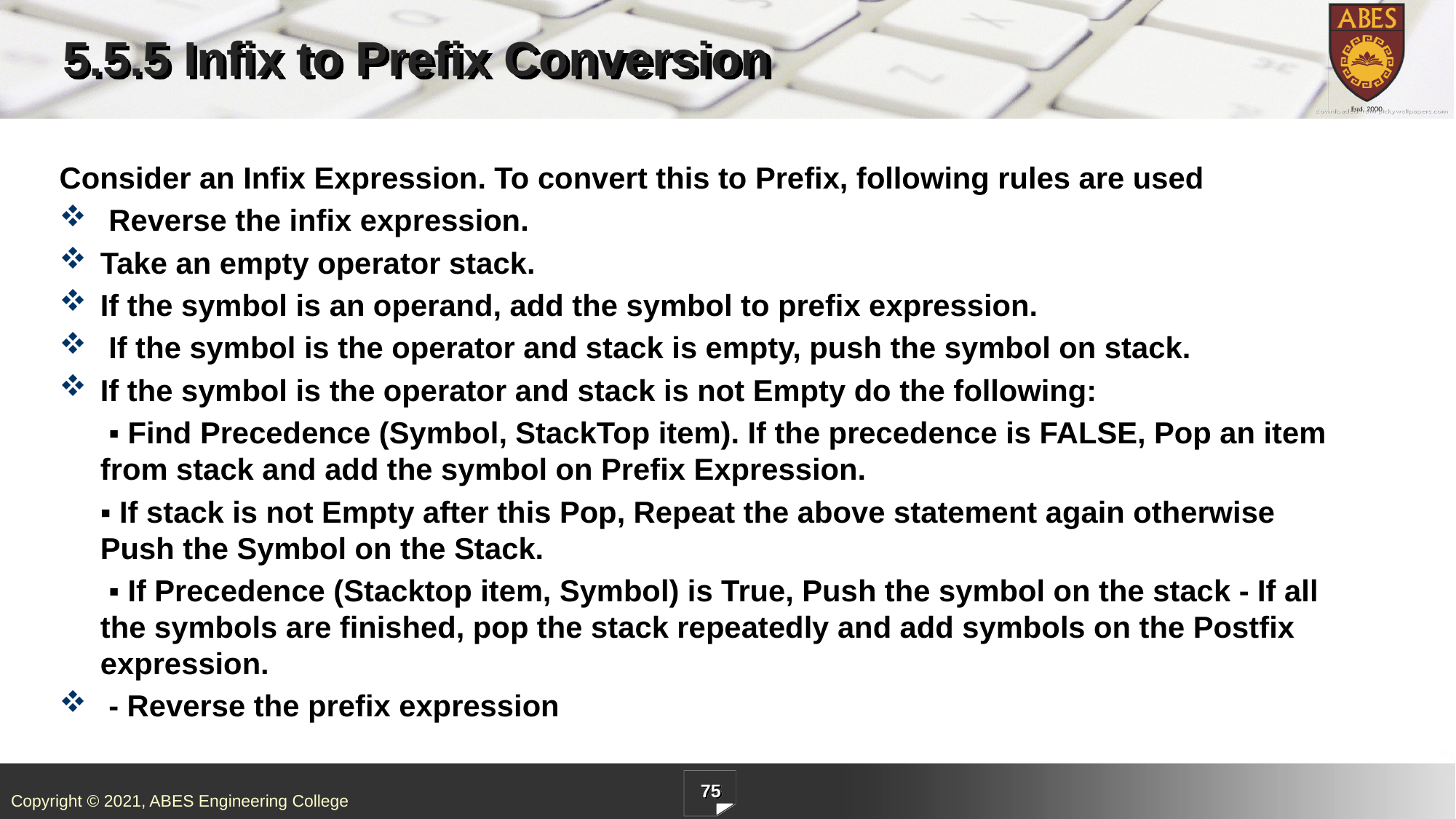

# 5.5.5 Infix to Prefix Conversion
Consider an Infix Expression. To convert this to Prefix, following rules are used
 Reverse the infix expression.
Take an empty operator stack.
If the symbol is an operand, add the symbol to prefix expression.
 If the symbol is the operator and stack is empty, push the symbol on stack.
If the symbol is the operator and stack is not Empty do the following:
	 ▪ Find Precedence (Symbol, StackTop item). If the precedence is FALSE, Pop an item from stack and add the symbol on Prefix Expression.
	▪ If stack is not Empty after this Pop, Repeat the above statement again otherwise Push the Symbol on the Stack.
	 ▪ If Precedence (Stacktop item, Symbol) is True, Push the symbol on the stack - If all the symbols are finished, pop the stack repeatedly and add symbols on the Postfix expression.
 - Reverse the prefix expression
75